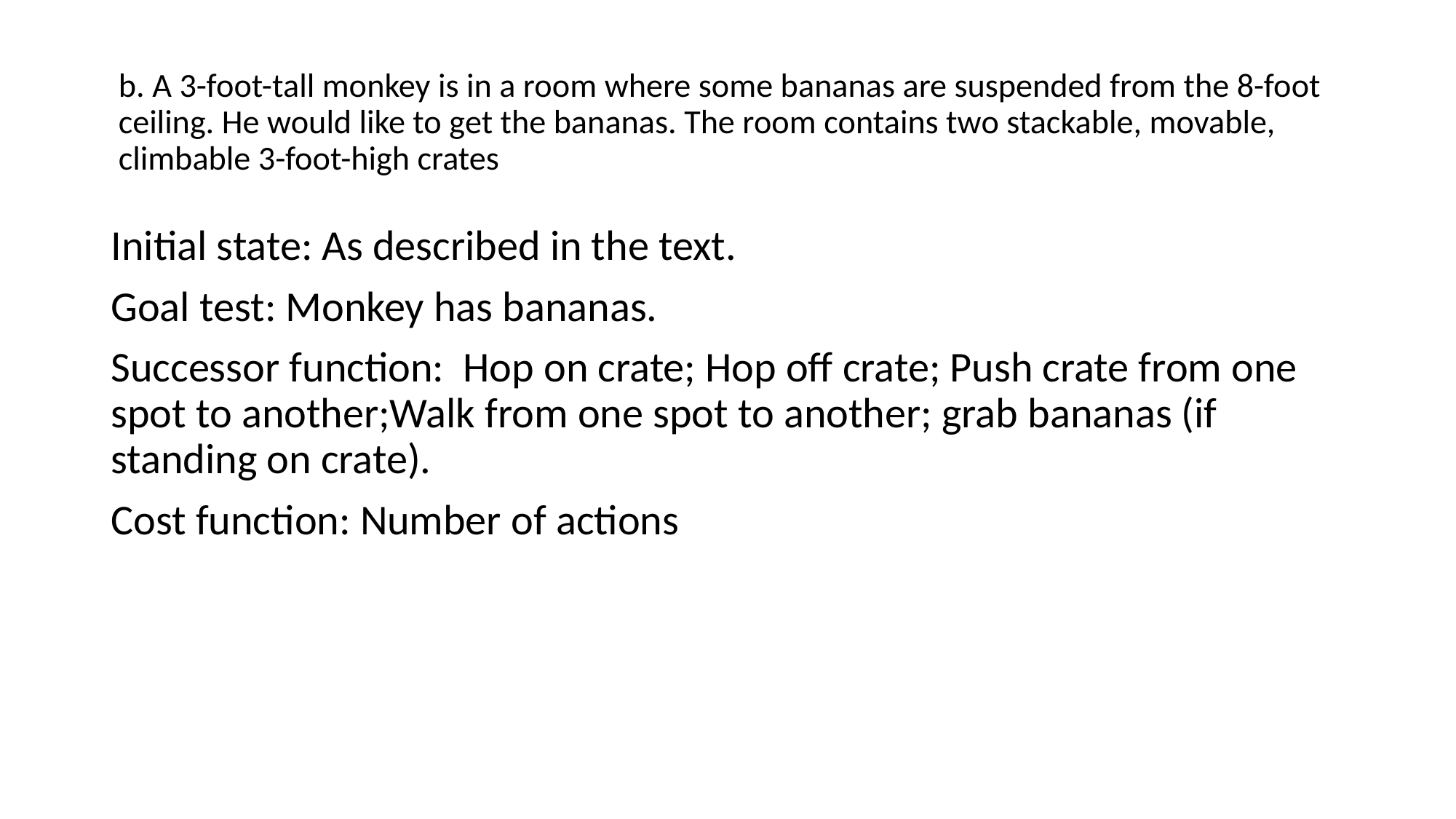

# b. A 3-foot-tall monkey is in a room where some bananas are suspended from the 8-foot ceiling. He would like to get the bananas. The room contains two stackable, movable, climbable 3-foot-high crates
Initial state: As described in the text.
Goal test: Monkey has bananas.
Successor function:  Hop on crate; Hop off crate; Push crate from one spot to another;Walk from one spot to another; grab bananas (if standing on crate).
Cost function: Number of actions